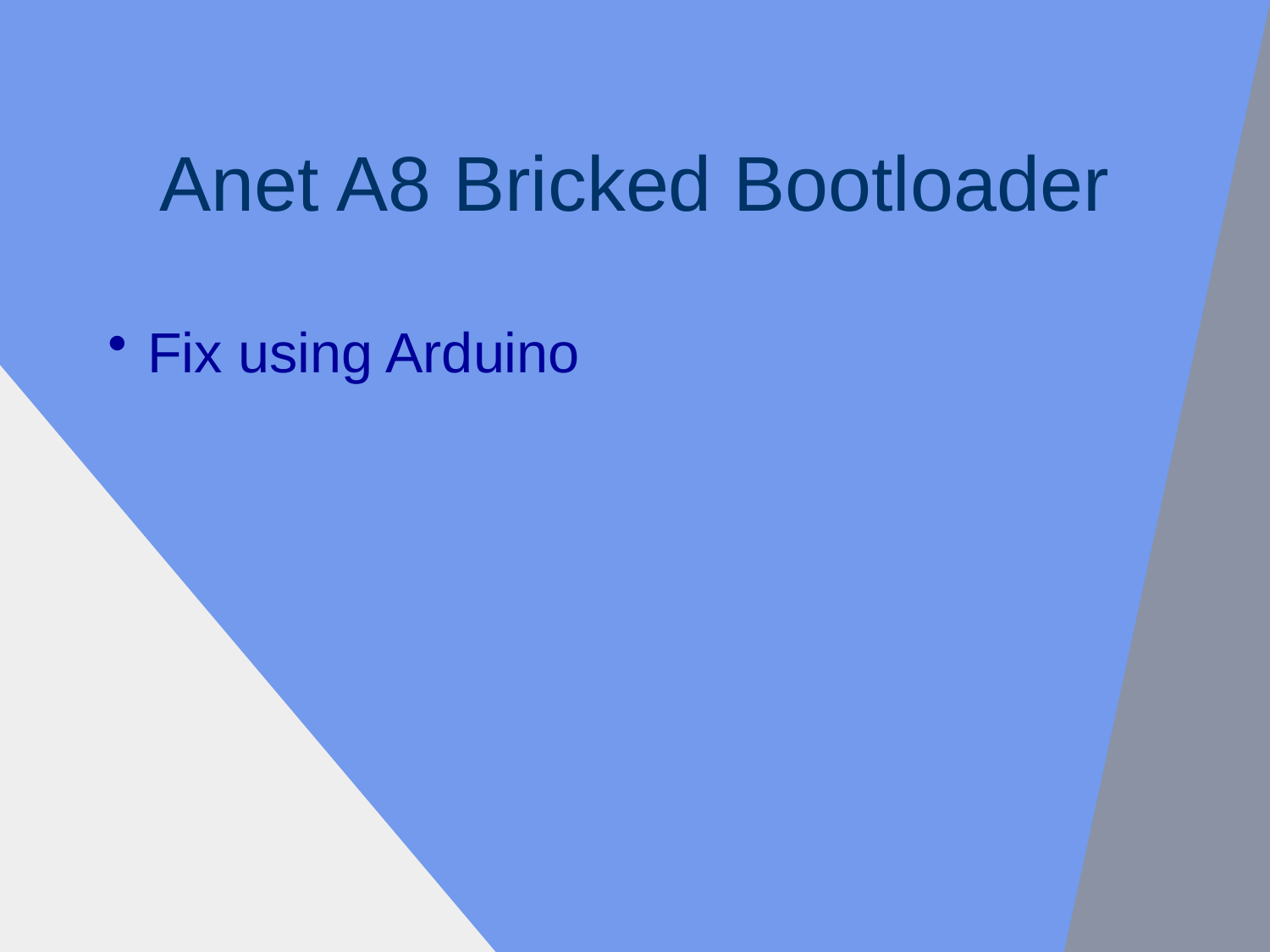

# Anet A8 Bricked Bootloader
Fix using Arduino